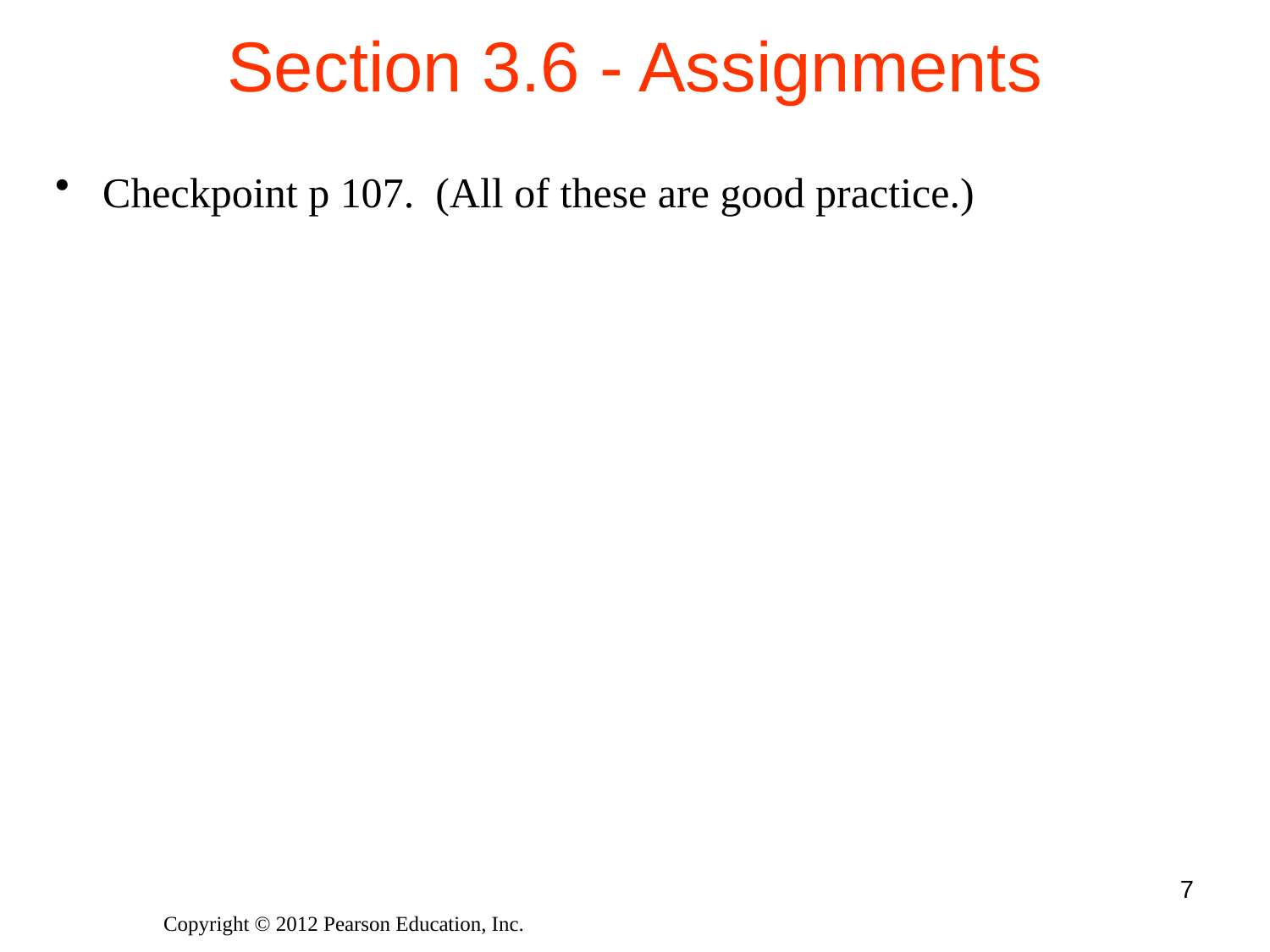

# Section 3.6 - Assignments
Checkpoint p 107.  (All of these are good practice.)
7